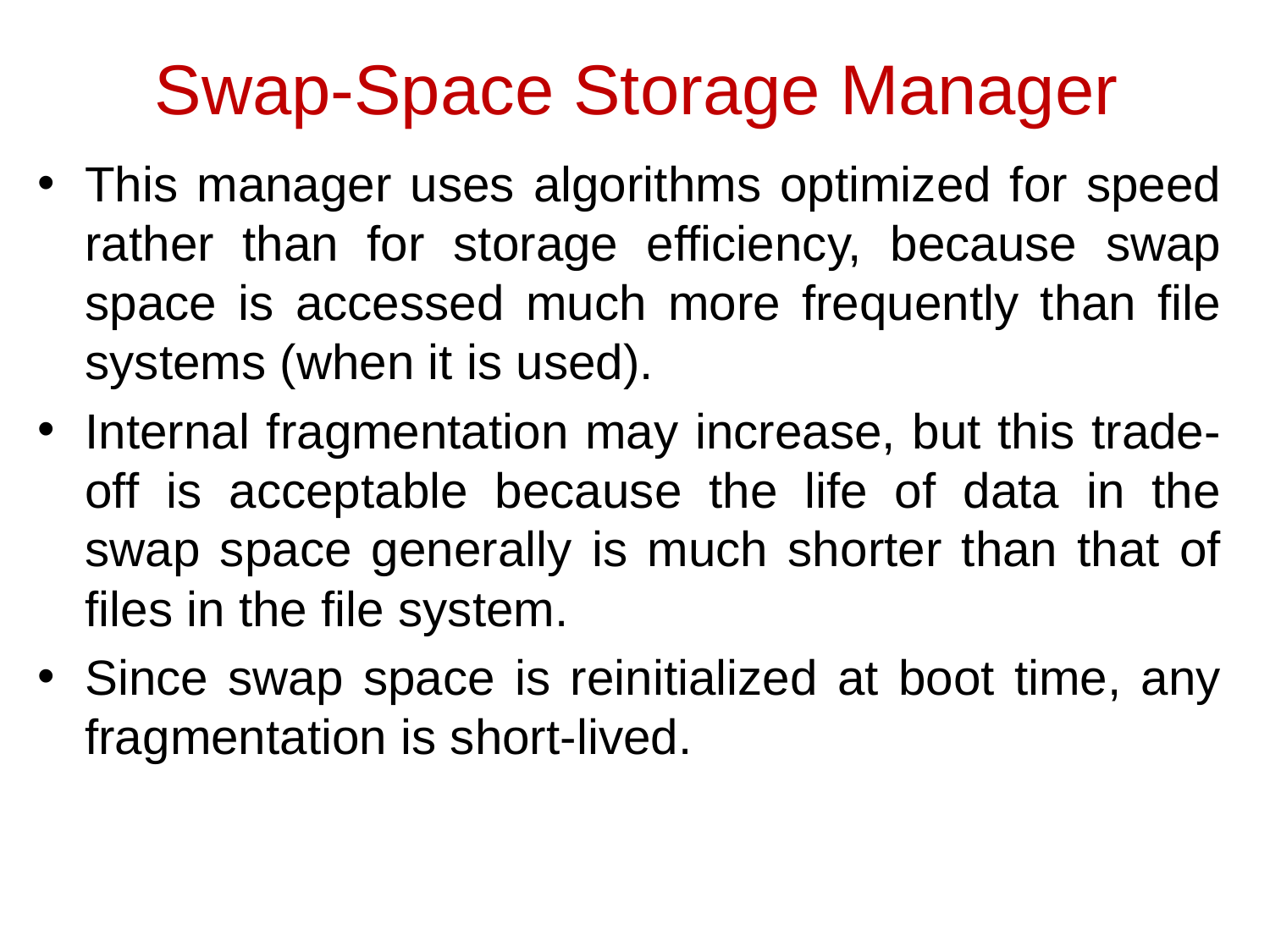

Swap-Space Storage Manager
This manager uses algorithms optimized for speed rather than for storage efficiency, because swap space is accessed much more frequently than file systems (when it is used).
Internal fragmentation may increase, but this trade-off is acceptable because the life of data in the swap space generally is much shorter than that of files in the file system.
Since swap space is reinitialized at boot time, any fragmentation is short-lived.